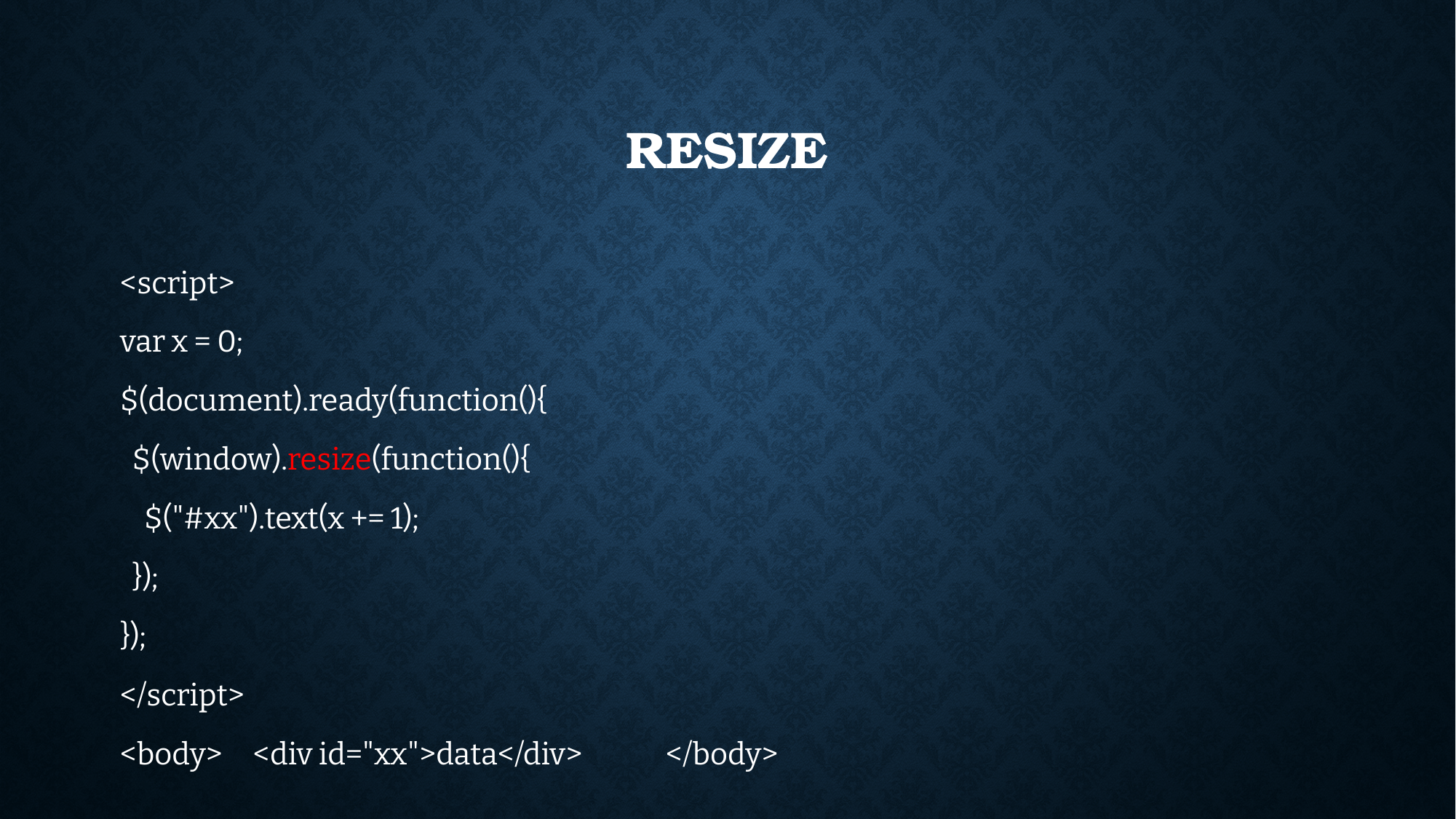

# resize
<script>
var x = 0;
$(document).ready(function(){
  $(window).resize(function(){
    $("#xx").text(x += 1);
  });
});
</script>
<body>	    <div id="xx">data</div>	</body>